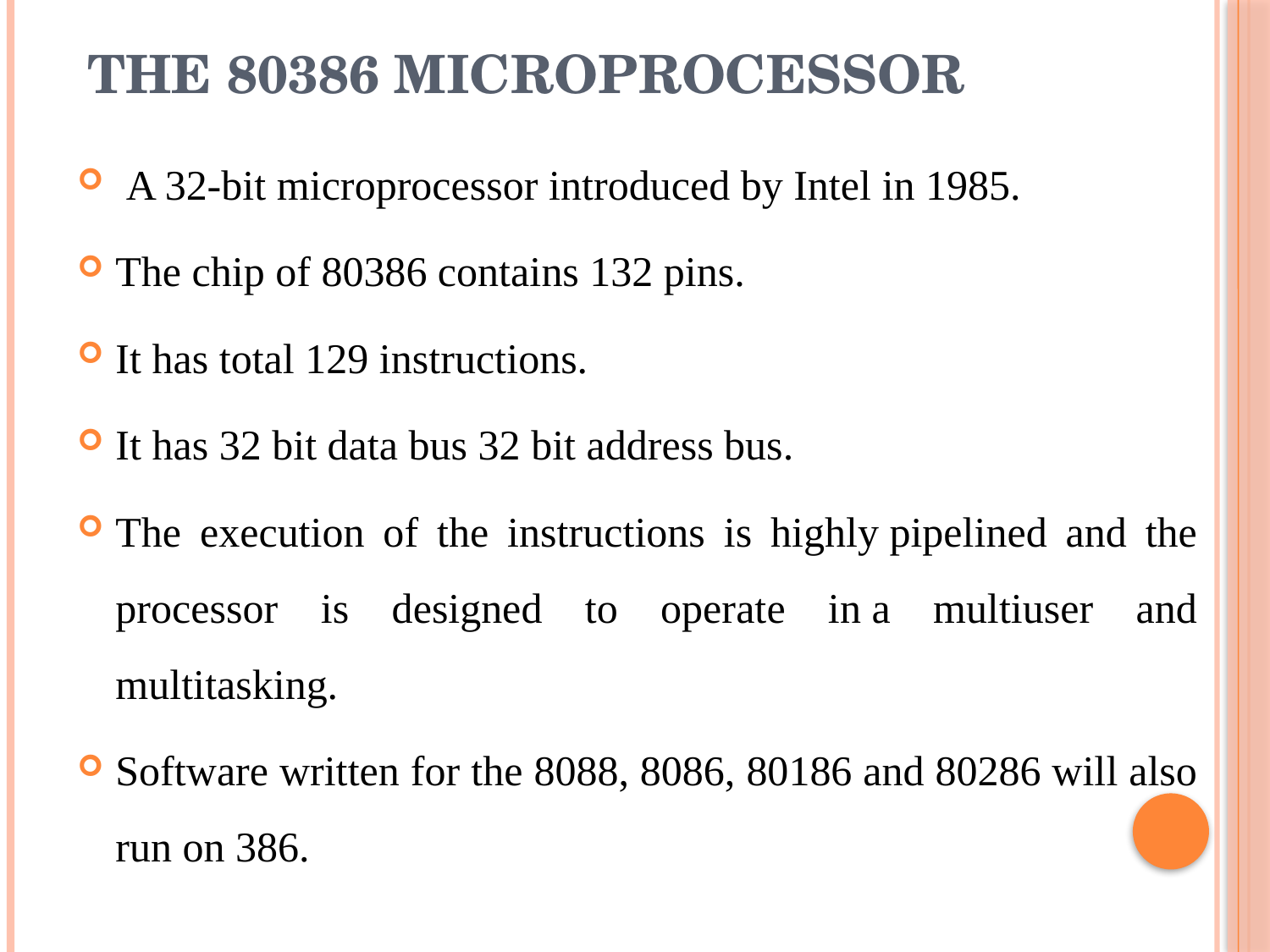

# The 80386 microprocessor
 A 32-bit microprocessor introduced by Intel in 1985.
The chip of 80386 contains 132 pins.
It has total 129 instructions.
It has 32 bit data bus 32 bit address bus.
The execution of the instructions is highly pipelined and the processor is designed to operate in a multiuser and multitasking.
Software written for the 8088, 8086, 80186 and 80286 will also run on 386.